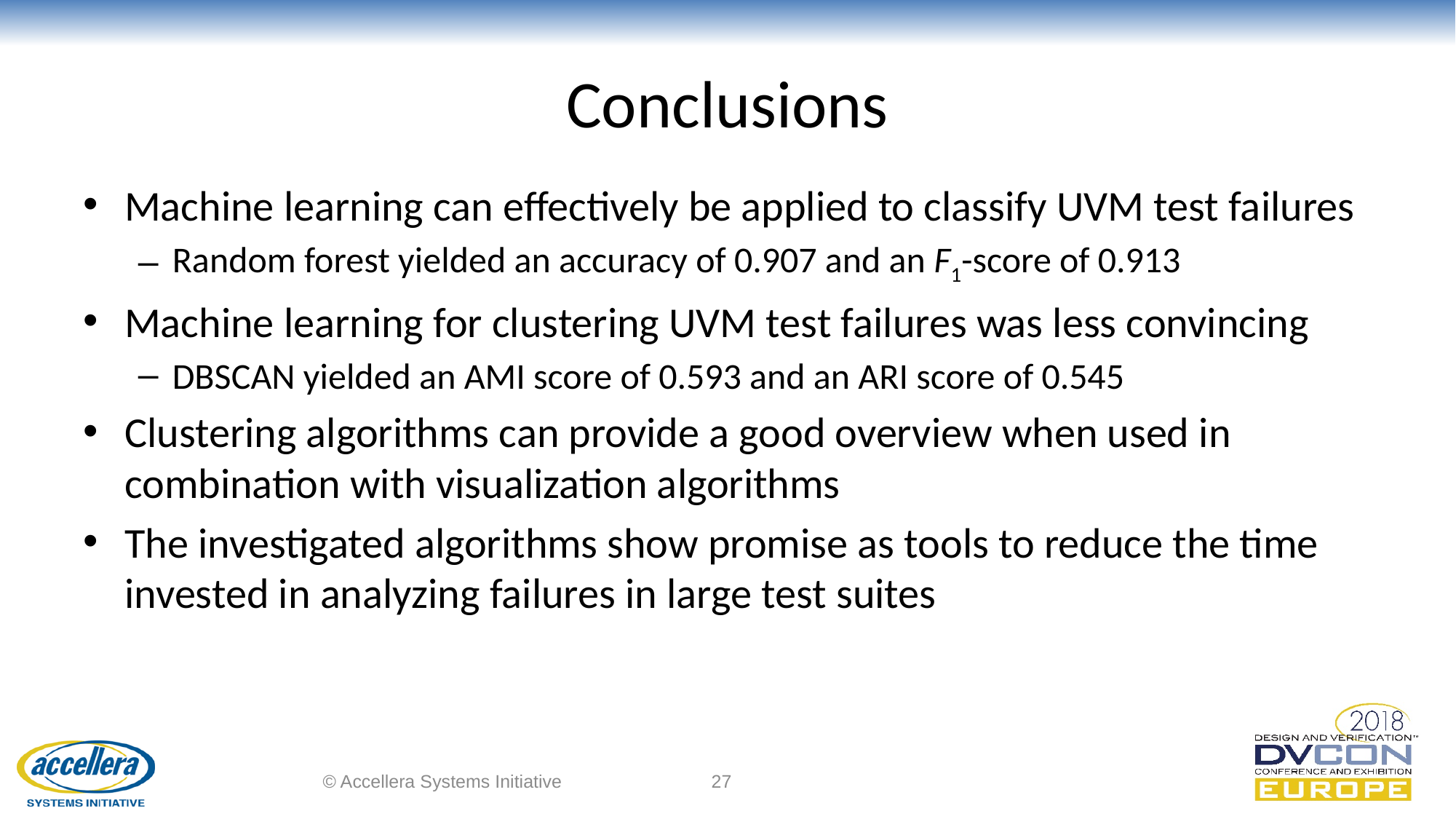

# Conclusions
Machine learning can effectively be applied to classify UVM test failures
Random forest yielded an accuracy of 0.907 and an F1-score of 0.913
Machine learning for clustering UVM test failures was less convincing
DBSCAN yielded an AMI score of 0.593 and an ARI score of 0.545
Clustering algorithms can provide a good overview when used in combination with visualization algorithms
The investigated algorithms show promise as tools to reduce the time invested in analyzing failures in large test suites

© Accellera Systems Initiative
27